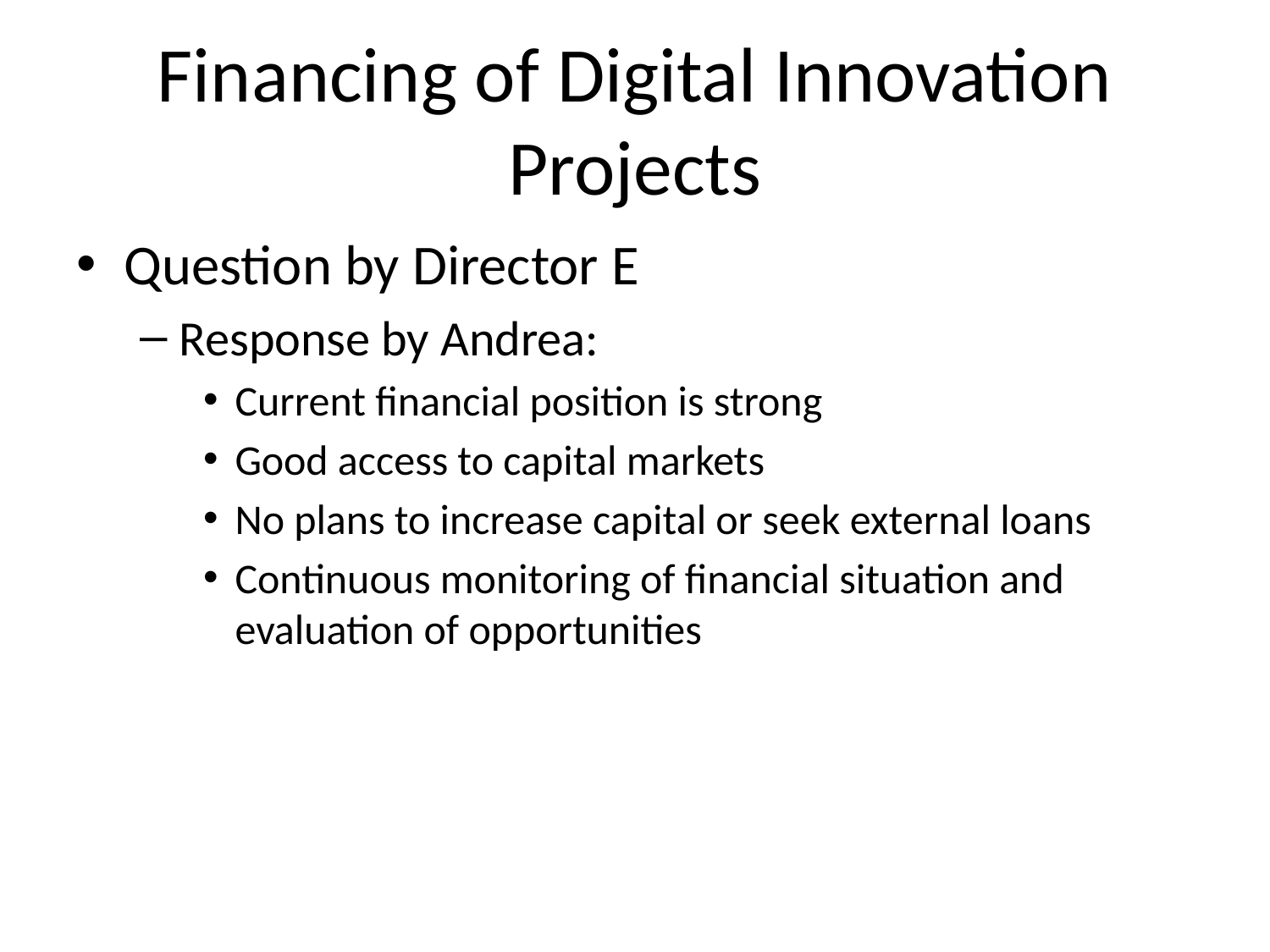

# Financing of Digital Innovation Projects
Question by Director E
Response by Andrea:
Current financial position is strong
Good access to capital markets
No plans to increase capital or seek external loans
Continuous monitoring of financial situation and evaluation of opportunities